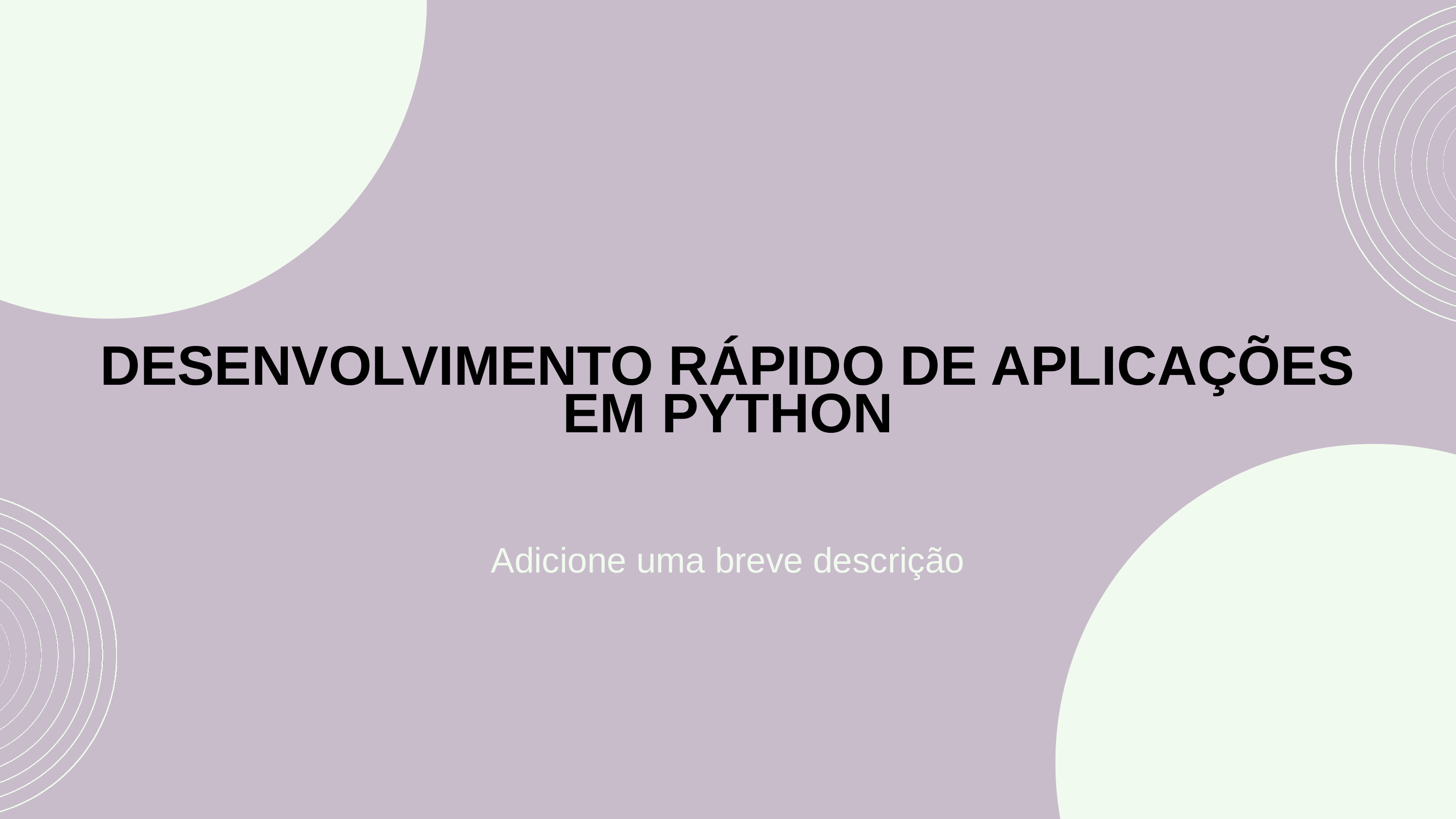

DESENVOLVIMENTO RÁPIDO DE APLICAÇÕES EM PYTHON

Adicione uma breve descrição